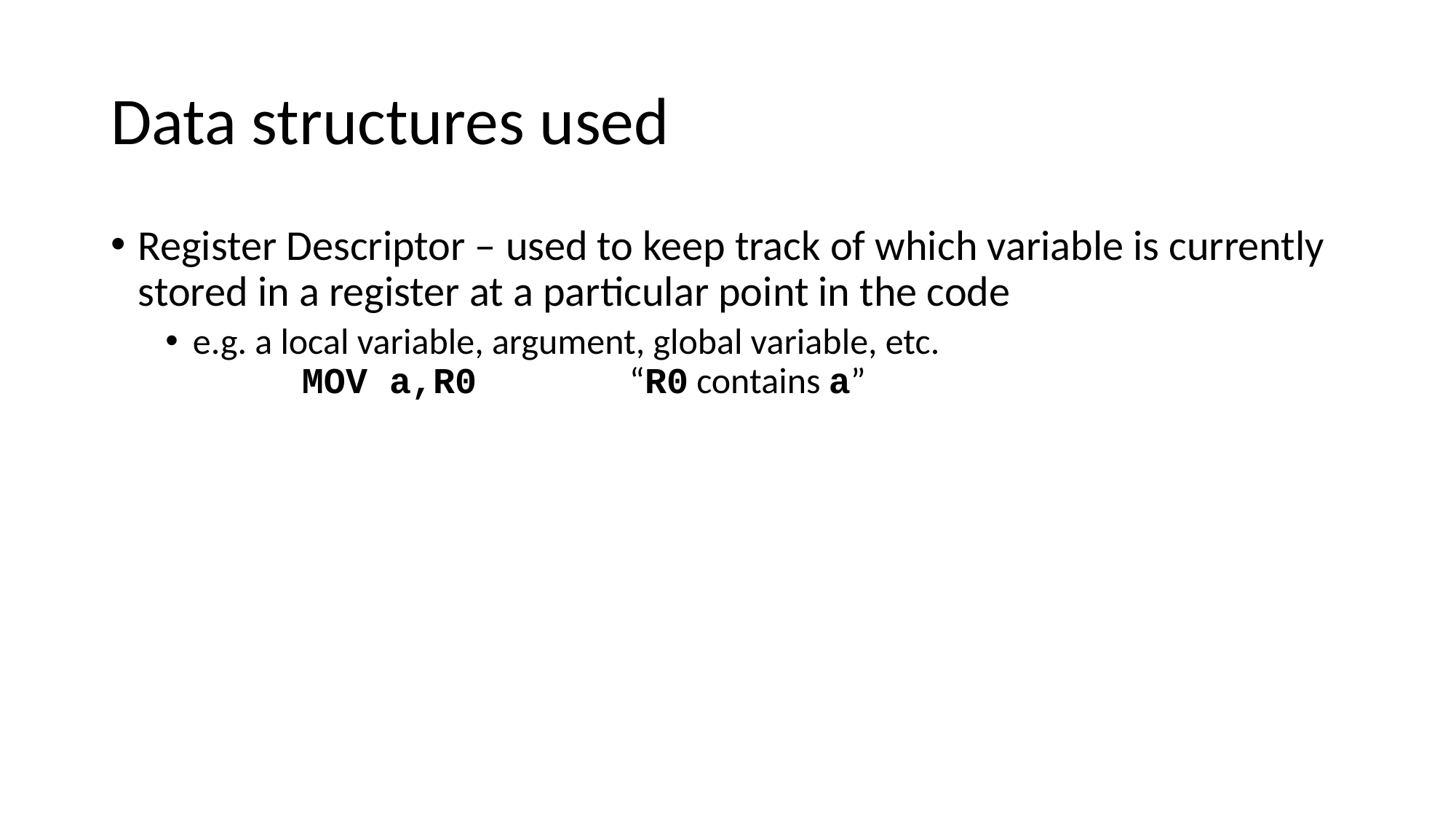

# Data structures used
Register Descriptor – used to keep track of which variable is currently stored in a register at a particular point in the code
e.g. a local variable, argument, global variable, etc.
	MOV a,R0		“R0 contains a”